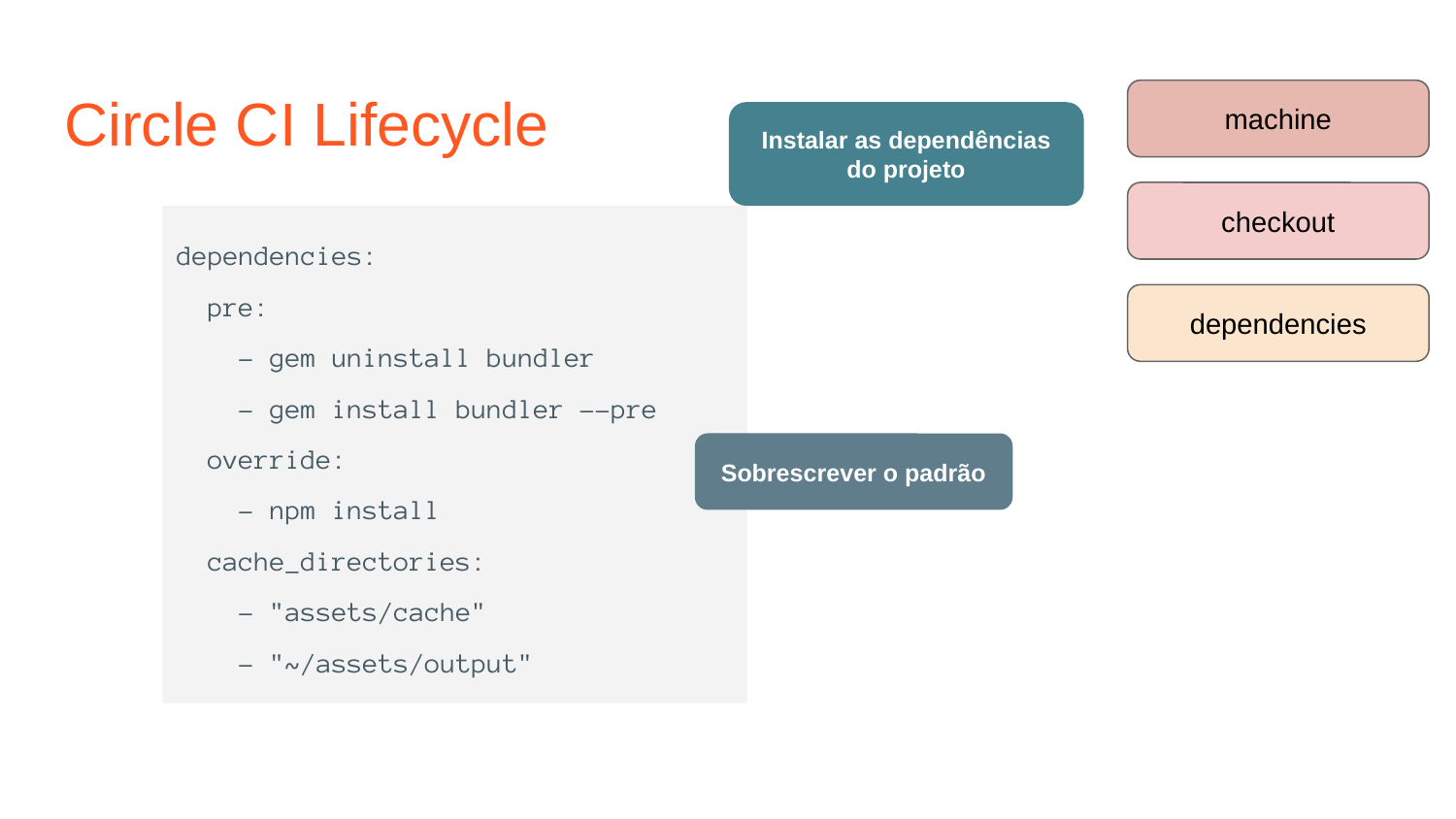

# Circle CI Lifecycle
machine
Instalar as dependências do projeto
checkout
dependencies:
  pre:
    - gem uninstall bundler
    - gem install bundler --pre
  override:
    - npm install
  cache_directories:
    - "assets/cache"
    - "~/assets/output"

dependencies
Sobrescrever o padrão